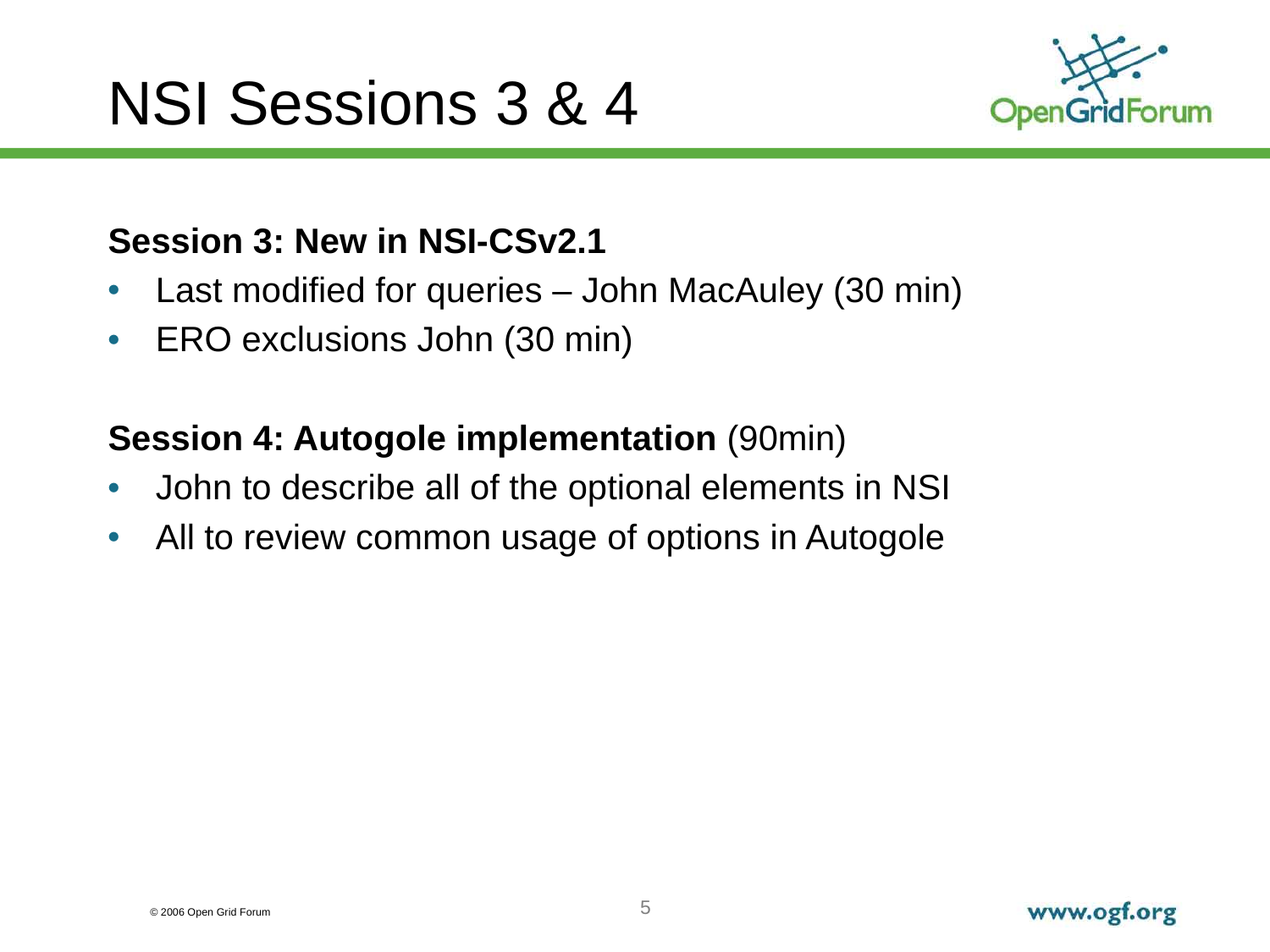

NSI Sessions 3 & 4
Session 3: New in NSI-CSv2.1
Last modified for queries – John MacAuley (30 min)
ERO exclusions John (30 min)

Session 4: Autogole implementation (90min)
John to describe all of the optional elements in NSI
All to review common usage of options in Autogole

5